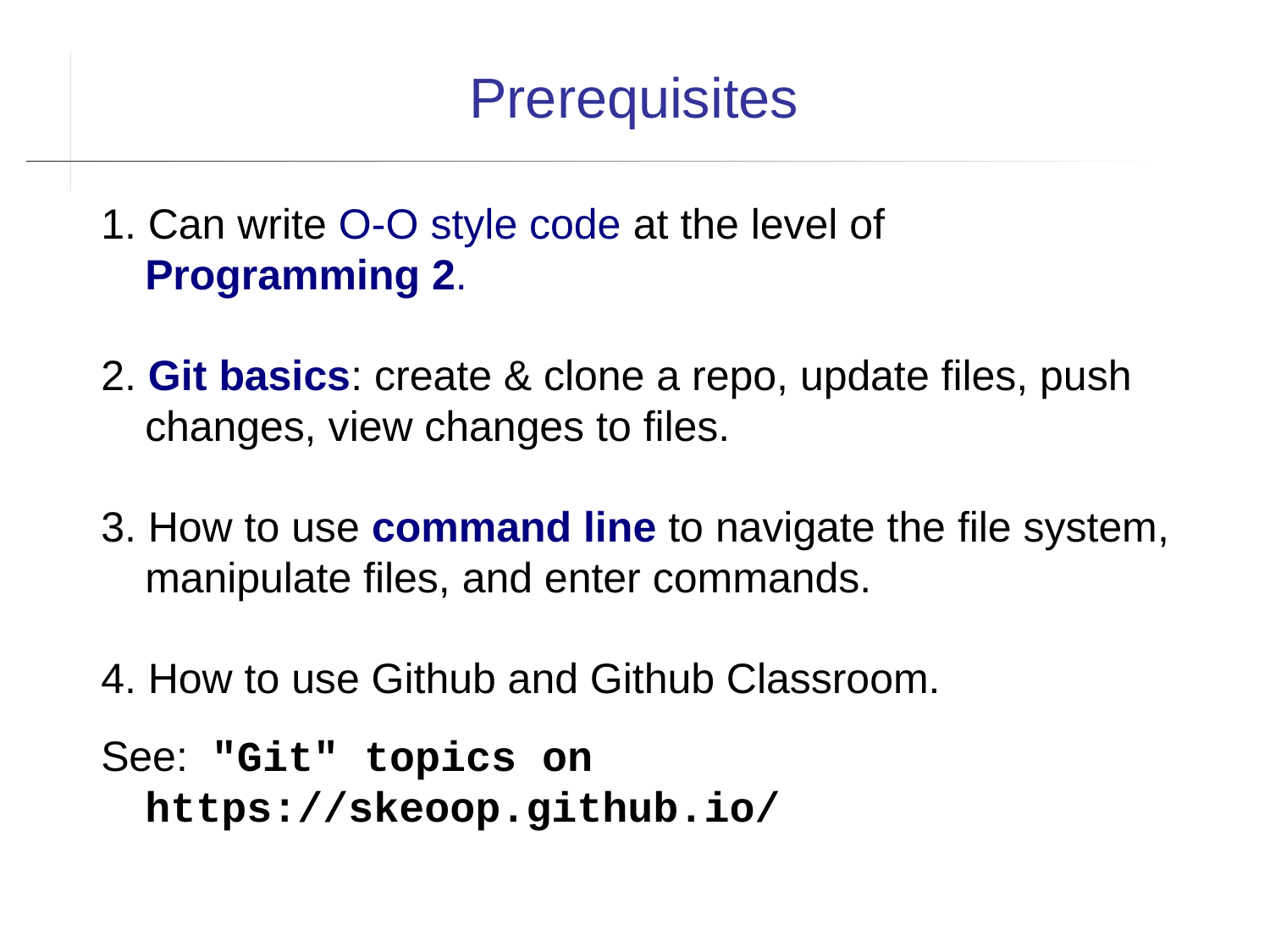

Prerequisites
1. Can write O-O style code at the level of Programming 2.
2. Git basics: create & clone a repo, update files, push changes, view changes to files.
3. How to use command line to navigate the file system, manipulate files, and enter commands.
4. How to use Github and Github Classroom.
See:  "Git" topics on https://skeoop.github.io/